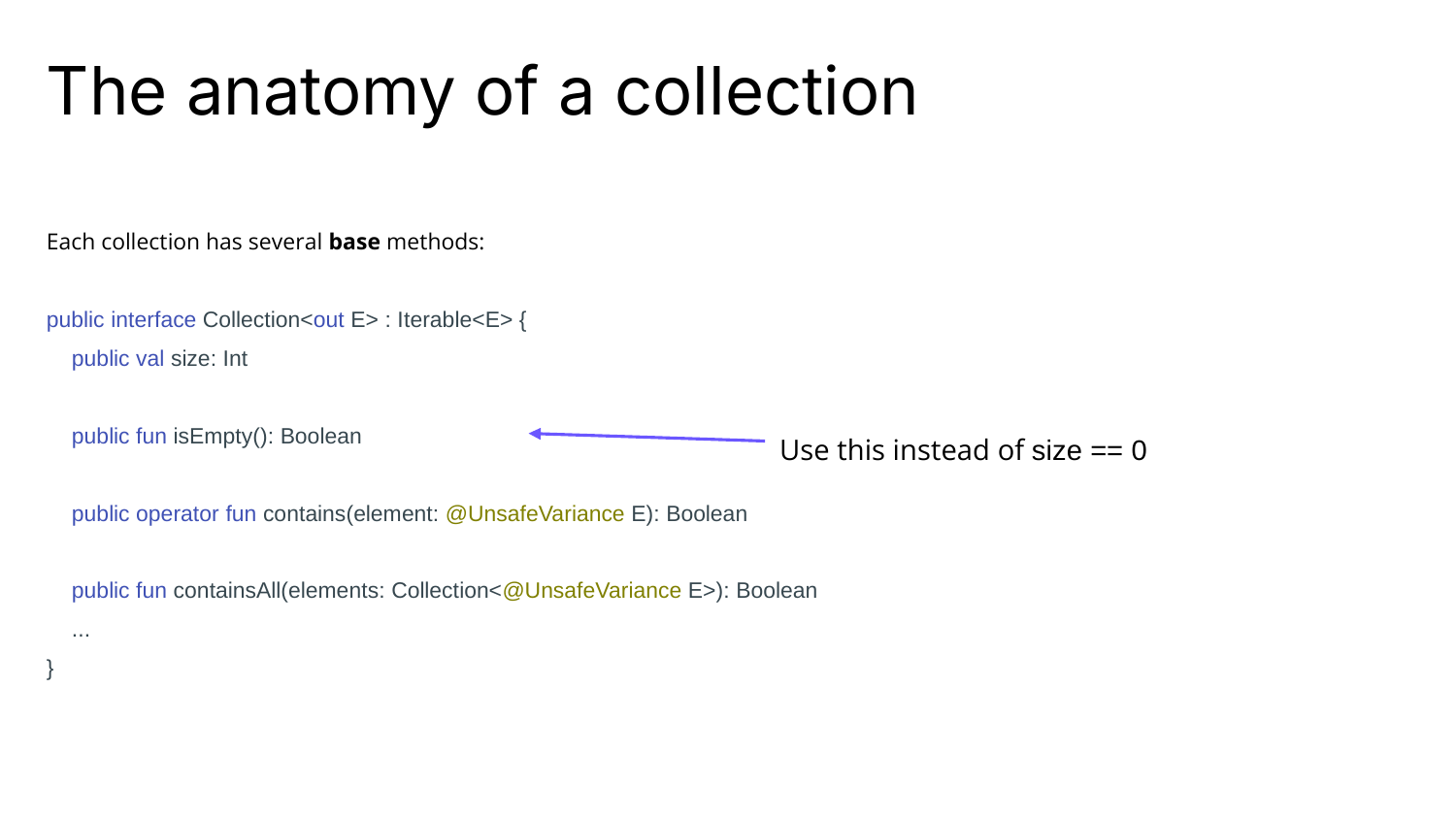

# The anatomy of a collection
Each collection has several base methods:

public interface Collection<out E> : Iterable<E> {
    public val size: Int

    public fun isEmpty(): Boolean

    public operator fun contains(element: @UnsafeVariance E): Boolean

    public fun containsAll(elements: Collection<@UnsafeVariance E>): Boolean
    ...
}
Use this instead of size == 0